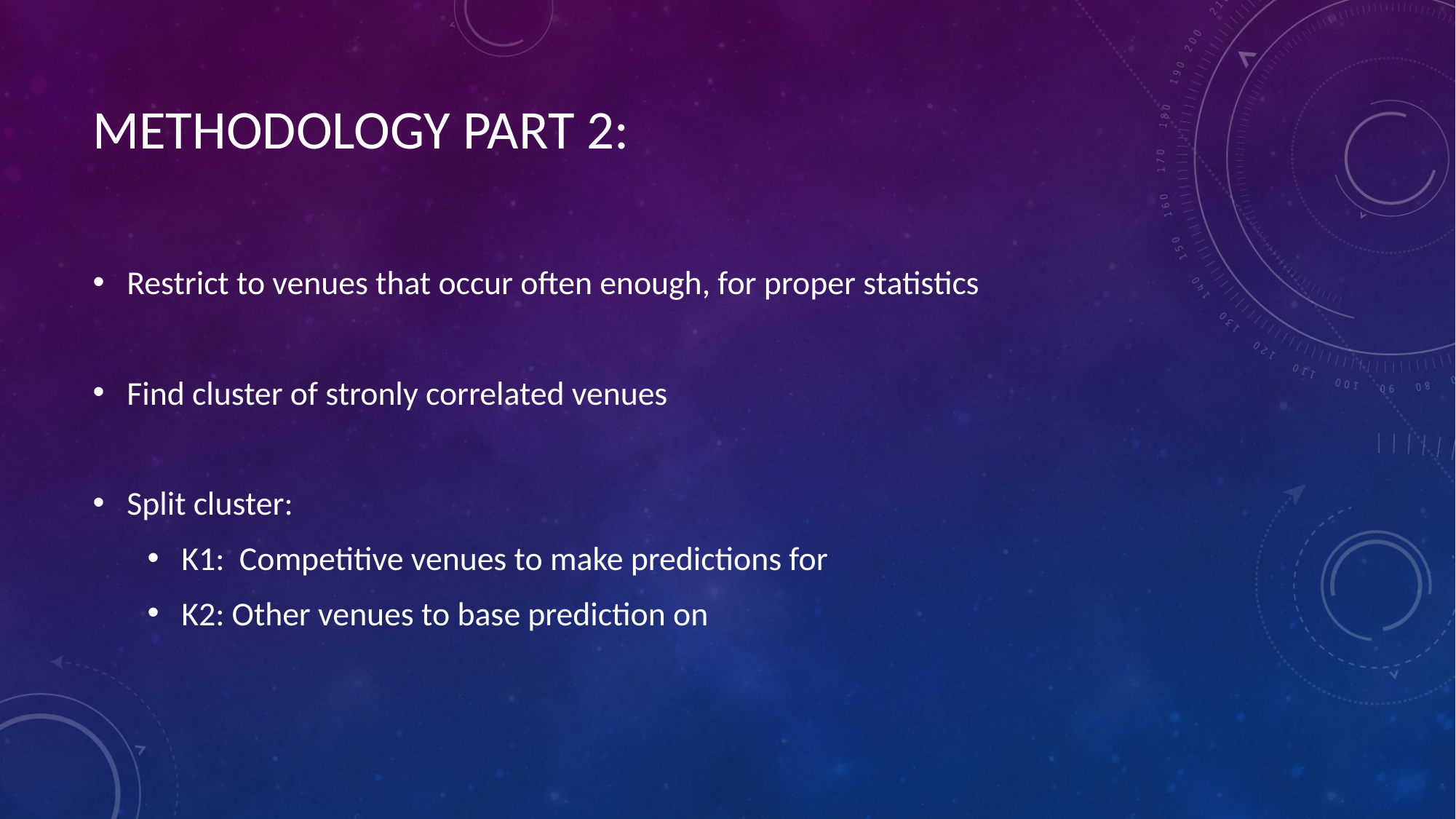

# Methodology PART 2:
Restrict to venues that occur often enough, for proper statistics

Find cluster of stronly correlated venues

Split cluster:
K1:  Competitive venues to make predictions for
K2: Other venues to base prediction on